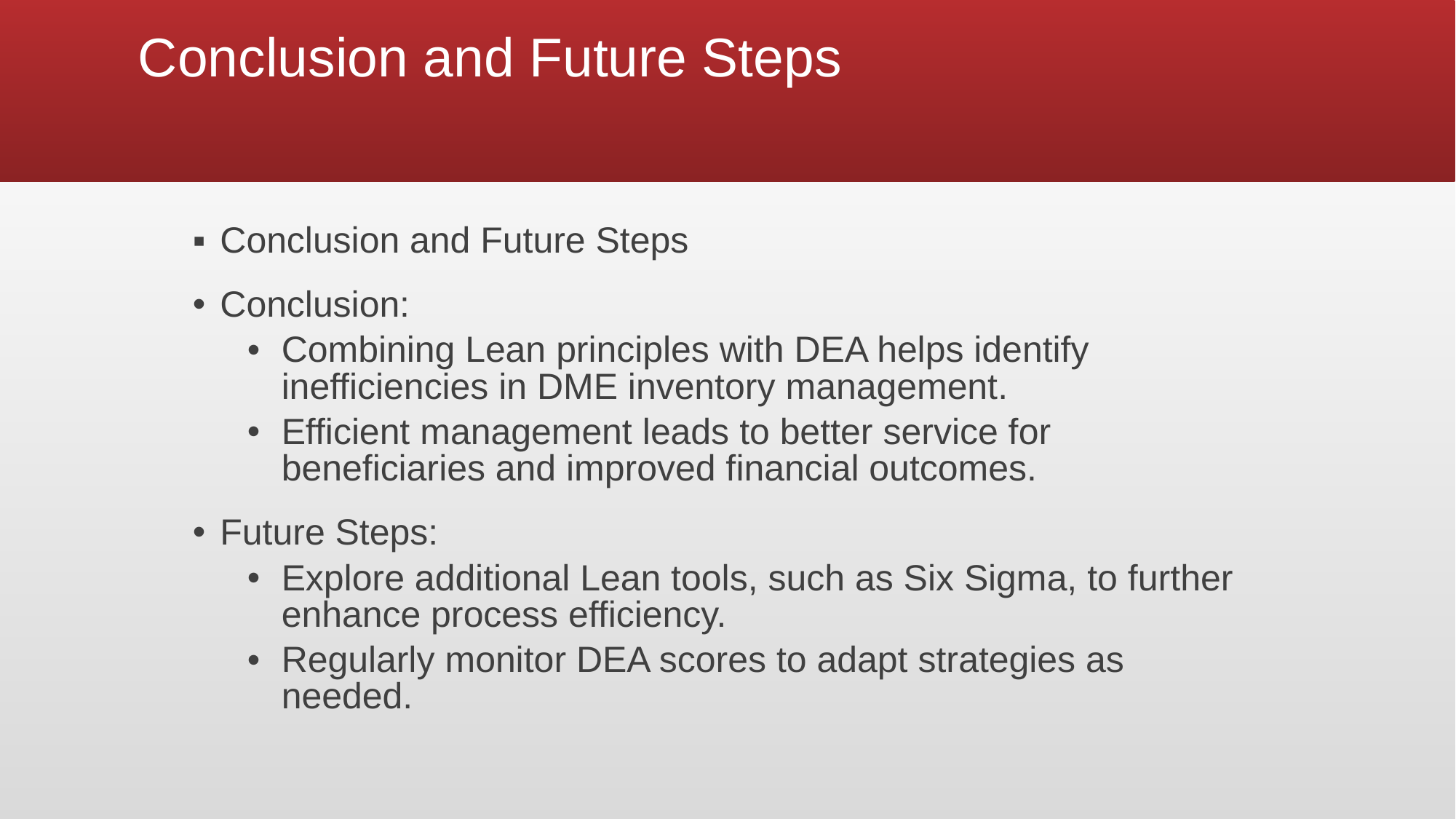

# Conclusion and Future Steps
Conclusion and Future Steps
Conclusion:
Combining Lean principles with DEA helps identify inefficiencies in DME inventory management.
Efficient management leads to better service for beneficiaries and improved financial outcomes.
Future Steps:
Explore additional Lean tools, such as Six Sigma, to further enhance process efficiency.
Regularly monitor DEA scores to adapt strategies as needed.